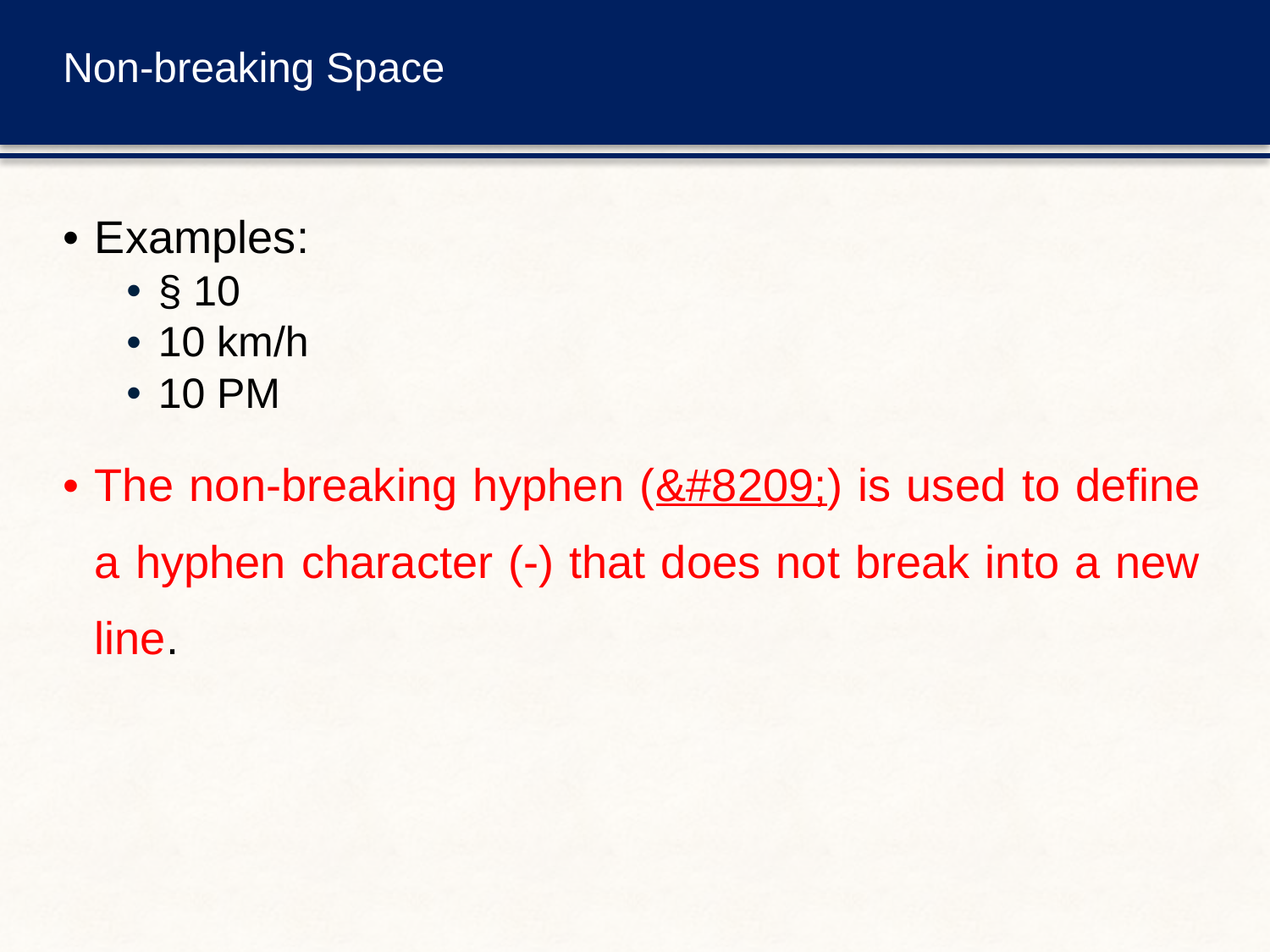

# Non-breaking Space
Examples:
§ 10
10 km/h
10 PM
The non-breaking hyphen (&#8209;) is used to define a hyphen character (‑) that does not break into a new line.